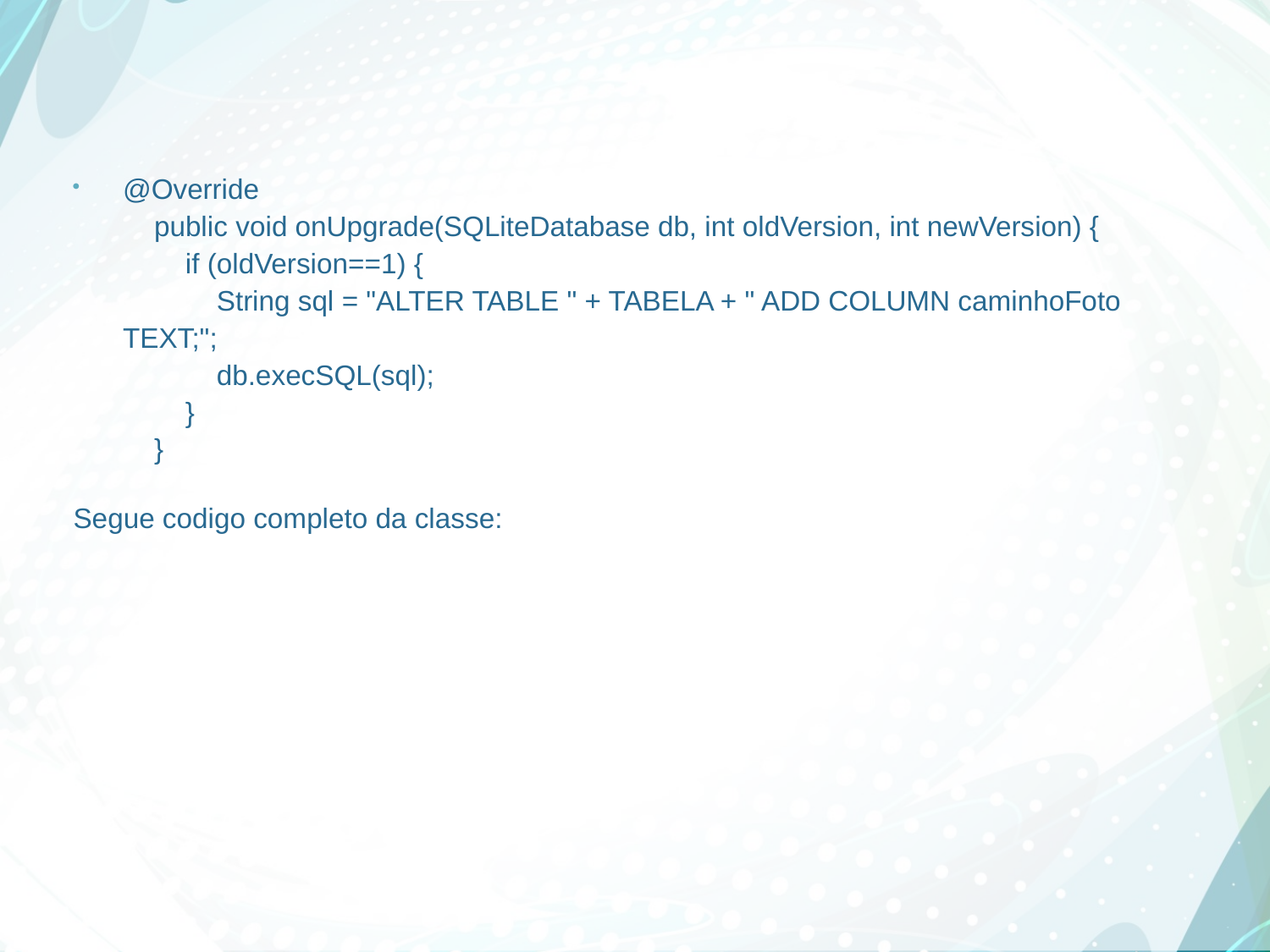

#
@Override
    public void onUpgrade(SQLiteDatabase db, int oldVersion, int newVersion) {
        if (oldVersion==1) {
            String sql = "ALTER TABLE " + TABELA + " ADD COLUMN caminhoFoto TEXT;";
            db.execSQL(sql);
        }
    }
Segue codigo completo da classe: